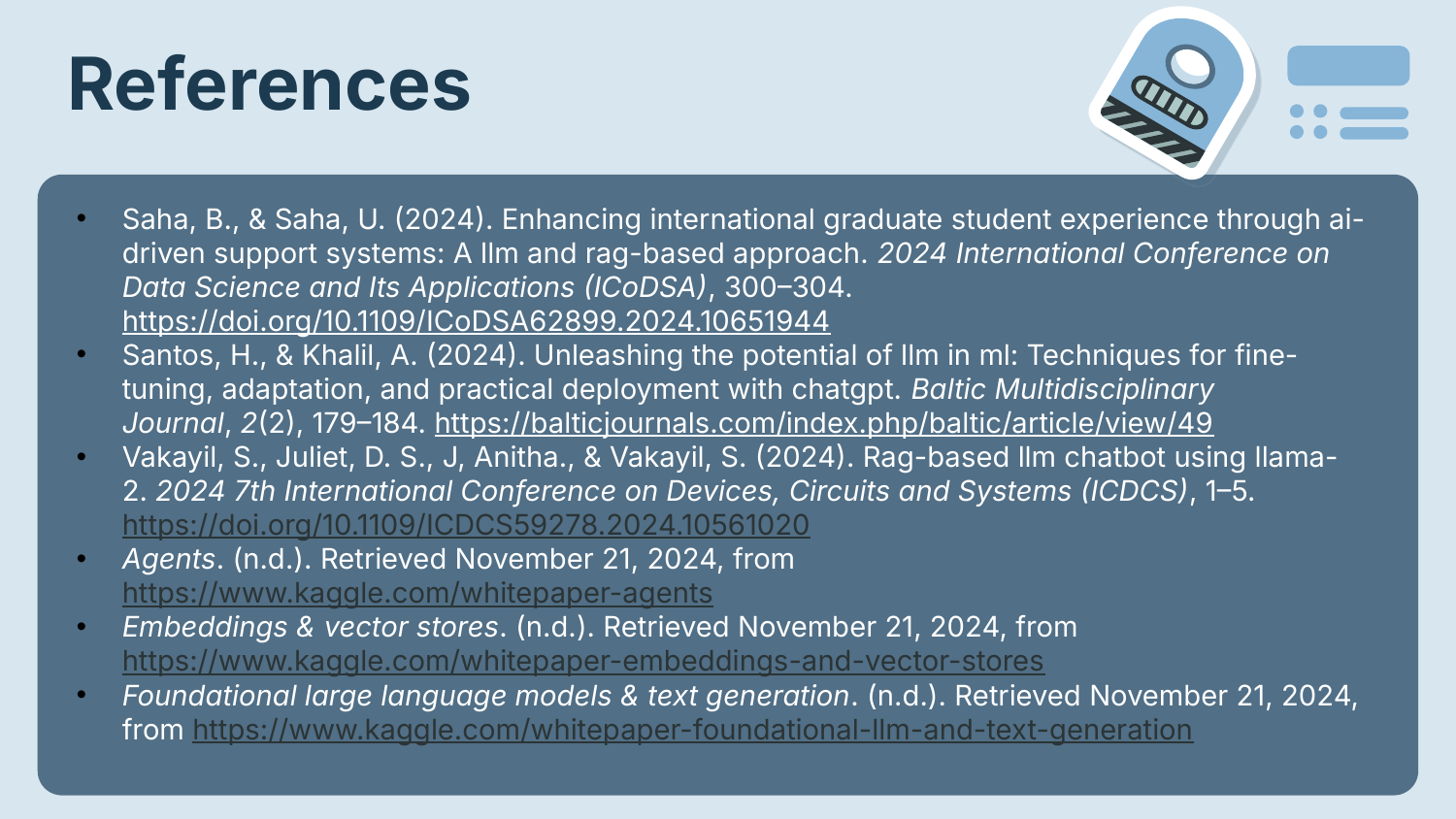

# References

Saha, B., & Saha, U. (2024). Enhancing international graduate student experience through ai-driven support systems: A llm and rag-based approach. 2024 International Conference on Data Science and Its Applications (ICoDSA), 300–304. https://doi.org/10.1109/ICoDSA62899.2024.10651944
Santos, H., & Khalil, A. (2024). Unleashing the potential of llm in ml: Techniques for fine-tuning, adaptation, and practical deployment with chatgpt. Baltic Multidisciplinary Journal, 2(2), 179–184. https://balticjournals.com/index.php/baltic/article/view/49
Vakayil, S., Juliet, D. S., J, Anitha., & Vakayil, S. (2024). Rag-based llm chatbot using llama-2. 2024 7th International Conference on Devices, Circuits and Systems (ICDCS), 1–5. https://doi.org/10.1109/ICDCS59278.2024.10561020
Agents. (n.d.). Retrieved November 21, 2024, from https://www.kaggle.com/whitepaper-agents
Embeddings & vector stores. (n.d.). Retrieved November 21, 2024, from https://www.kaggle.com/whitepaper-embeddings-and-vector-stores
Foundational large language models & text generation. (n.d.). Retrieved November 21, 2024, from https://www.kaggle.com/whitepaper-foundational-llm-and-text-generation